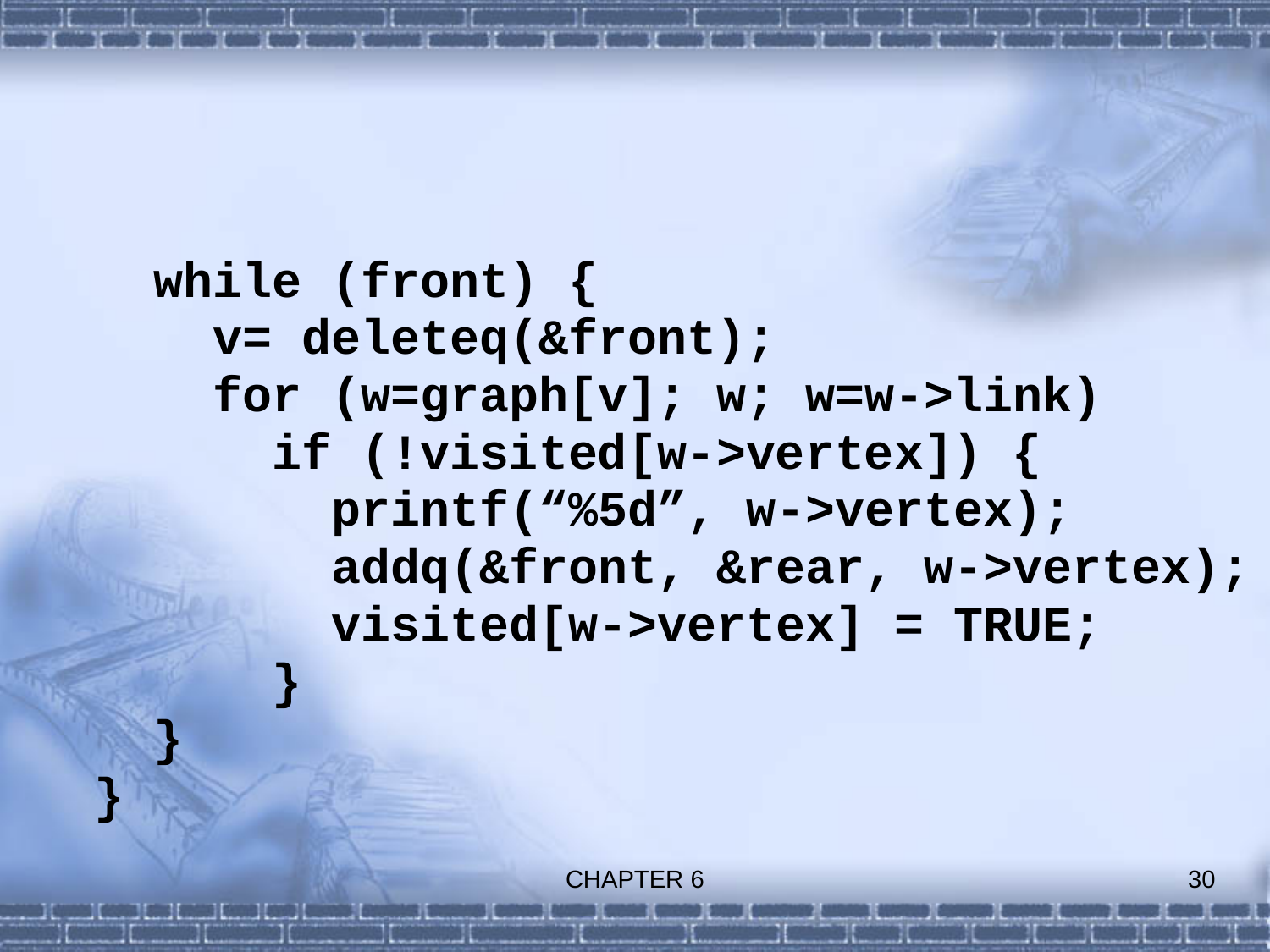

while (front) {
    v= deleteq(&front);
    for (w=graph[v]; w; w=w->link)
      if (!visited[w->vertex]) {
        printf(“%5d”, w->vertex);
        addq(&front, &rear, w->vertex);
        visited[w->vertex] = TRUE;
      }
  }
}
CHAPTER 6
30